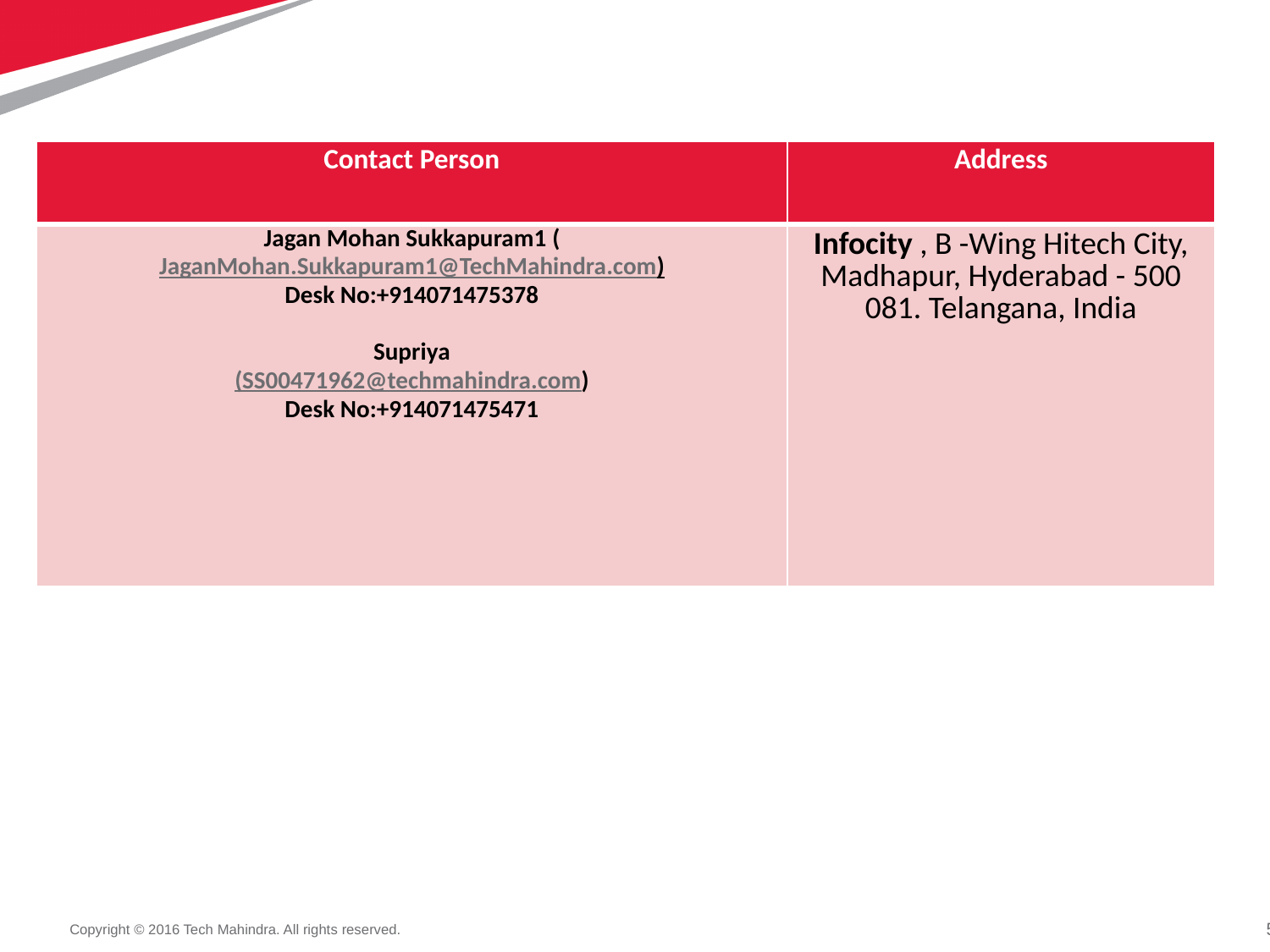

| Contact Person | Address |
| --- | --- |
| Jagan Mohan Sukkapuram1 (JaganMohan.Sukkapuram1@TechMahindra.com) Desk No:+914071475378 Supriya (SS00471962@techmahindra.com) Desk No:+914071475471 | Infocity , B -Wing Hitech City, Madhapur, Hyderabad - 500 081. Telangana, India |